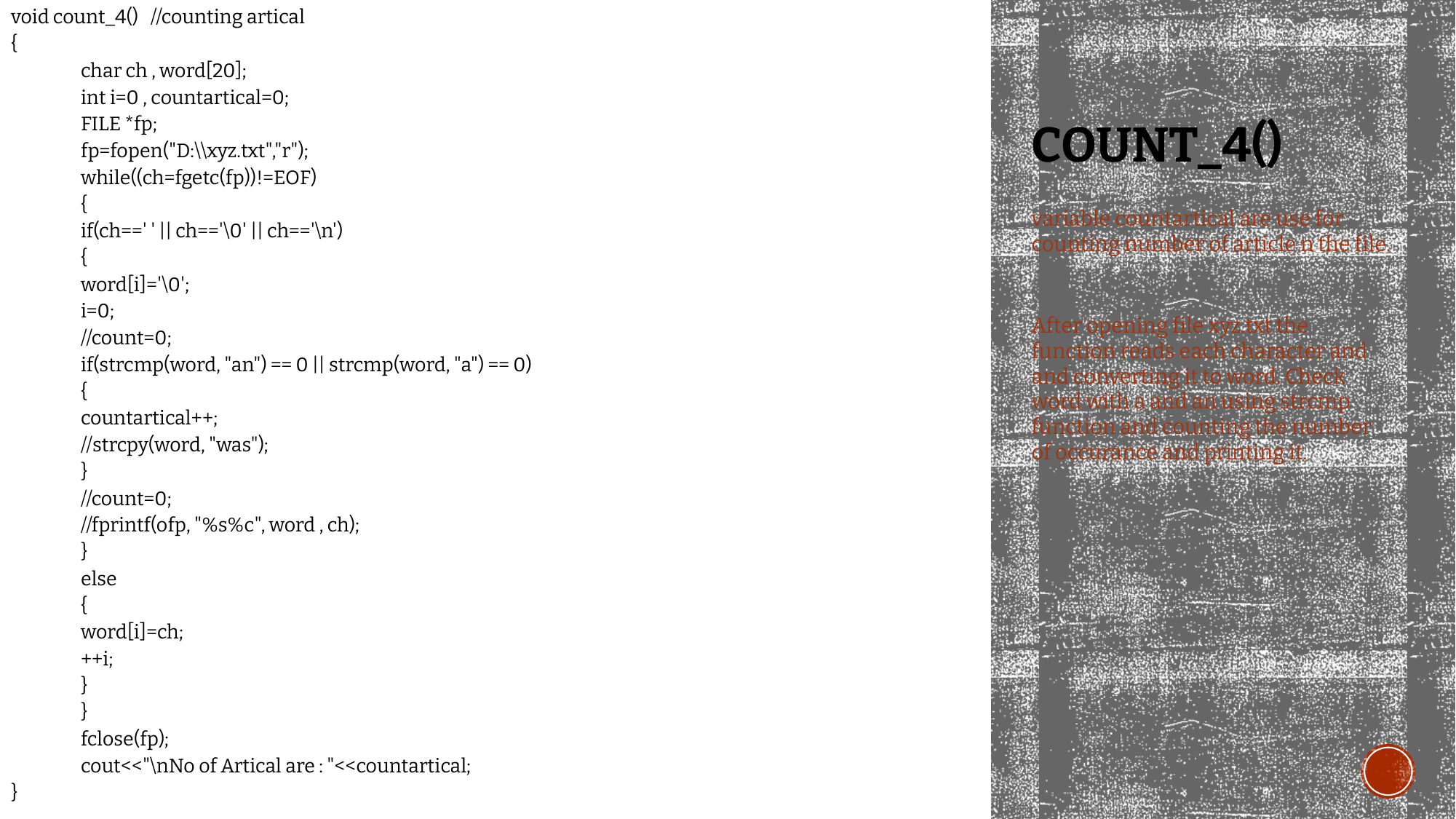

void count_4()	//counting artical
{
	char ch , word[20];
	int i=0 , countartical=0;
	FILE *fp;
	fp=fopen("D:\\xyz.txt","r");
	while((ch=fgetc(fp))!=EOF)
	{
		if(ch==' ' || ch=='\0' || ch=='\n')
		{
			word[i]='\0';
			i=0;
			//count=0;
			if(strcmp(word, "an") == 0 || strcmp(word, "a") == 0)
			{
				countartical++;
				//strcpy(word, "was");
			}
			//count=0;
			//fprintf(ofp, "%s%c", word , ch);
		}
		else
		{
			word[i]=ch;
			++i;
		}
	}
	fclose(fp);
	cout<<"\nNo of Artical are : "<<countartical;
}
# Count_4()
variable countartical are use for counting number of article n the file.

After opening file xyz.txt the function reads each character and and converting it to word. Check word with a and an using strcmp function and counting the number of occurance and printing it.